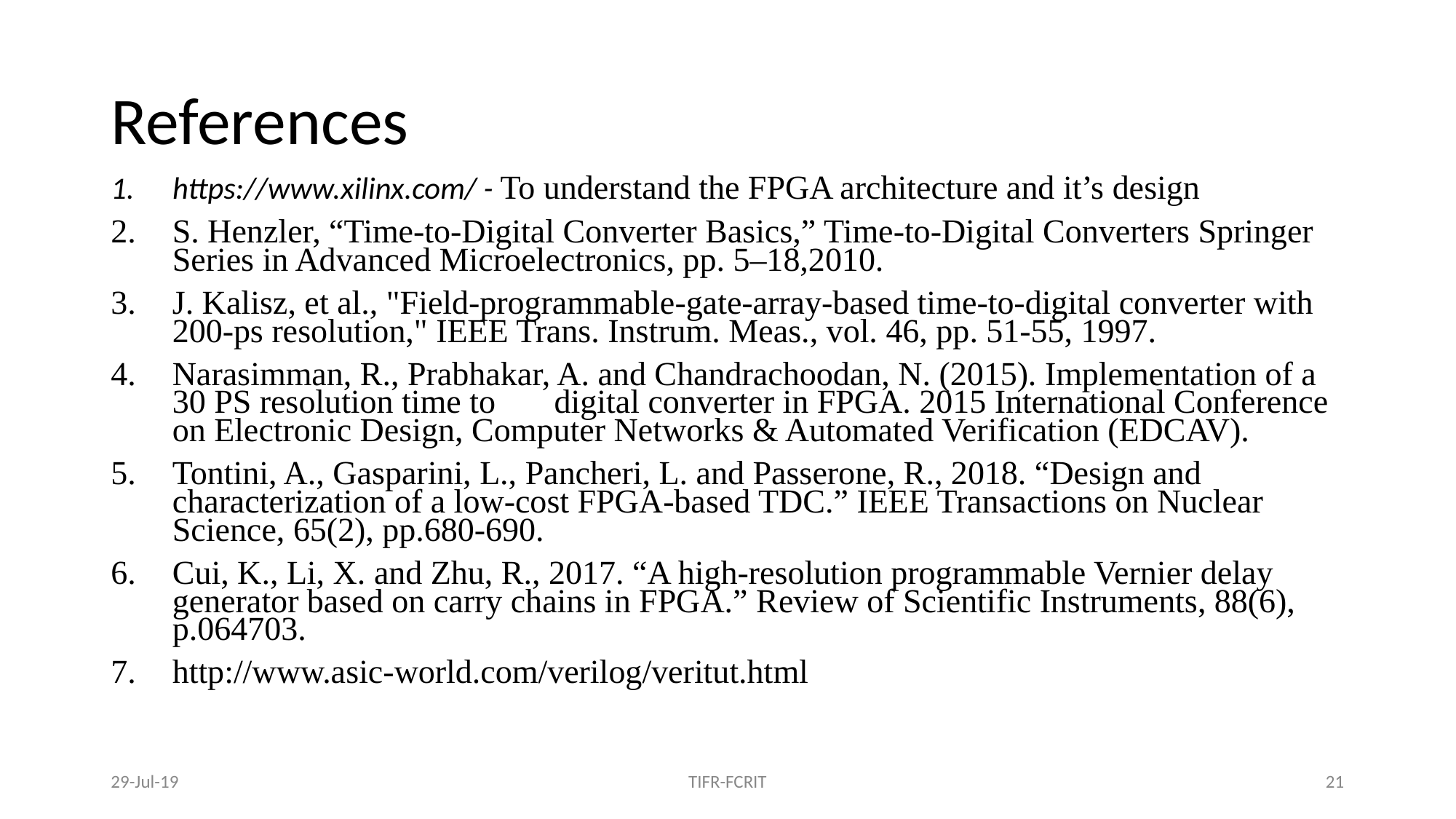

# References
 https://www.xilinx.com/ - To understand the FPGA architecture and it’s design
S. Henzler, “Time-to-Digital Converter Basics,” Time-to-Digital Converters Springer Series in Advanced Microelectronics, pp. 5–18,2010.
J. Kalisz, et al., "Field-programmable-gate-array-based time-to-digital converter with 200-ps resolution," IEEE Trans. Instrum. Meas., vol. 46, pp. 51-55, 1997.
Narasimman, R., Prabhakar, A. and Chandrachoodan, N. (2015). Implementation of a 30 PS resolution time to       digital converter in FPGA. 2015 International Conference on Electronic Design, Computer Networks & Automated Verification (EDCAV).
Tontini, A., Gasparini, L., Pancheri, L. and Passerone, R., 2018. “Design and characterization of a low-cost FPGA-based TDC.” IEEE Transactions on Nuclear Science, 65(2), pp.680-690.
Cui, K., Li, X. and Zhu, R., 2017. “A high-resolution programmable Vernier delay generator based on carry chains in FPGA.” Review of Scientific Instruments, 88(6), p.064703.
http://www.asic-world.com/verilog/veritut.html

29-Jul-19
TIFR-FCRIT
21